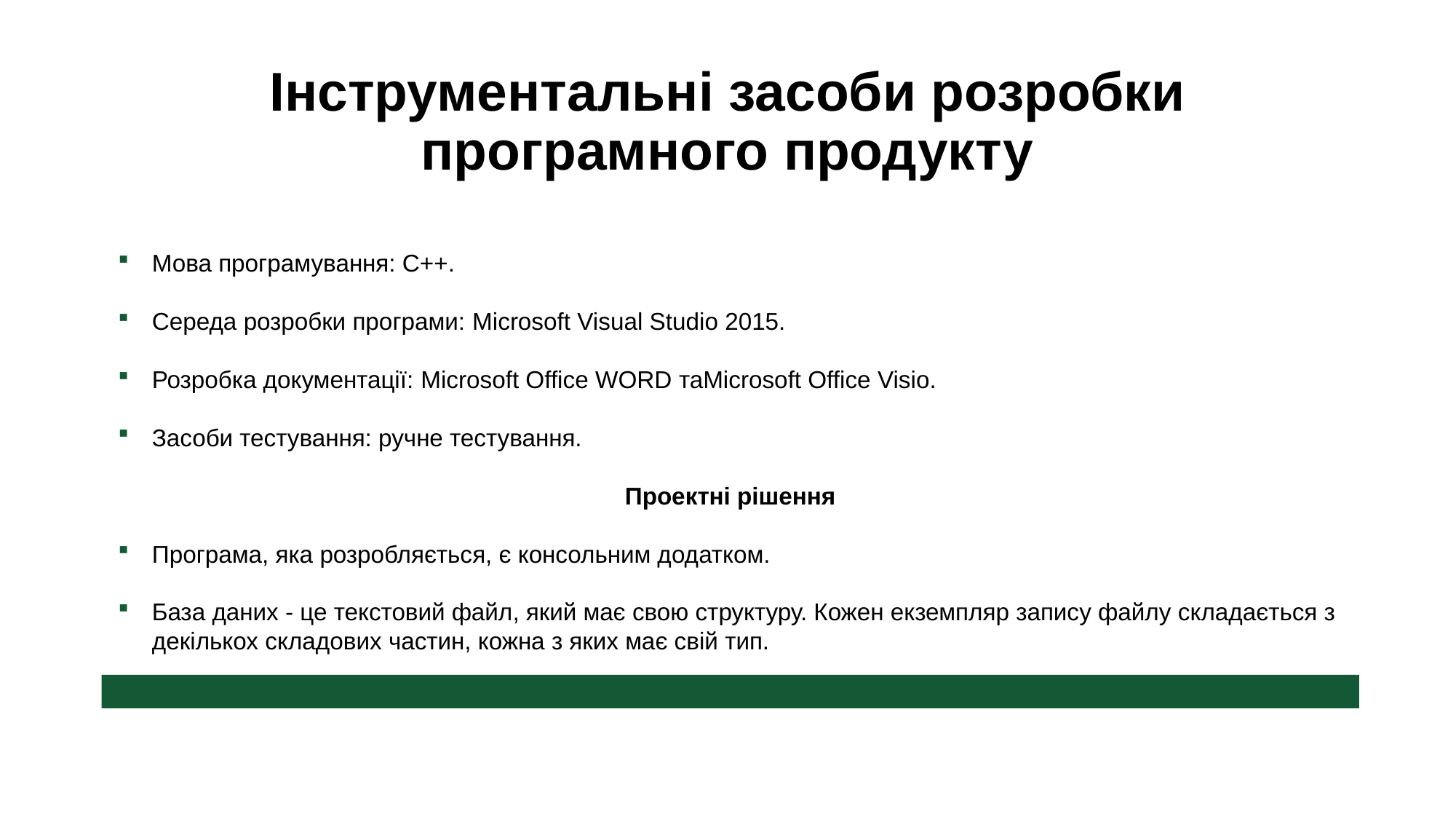

# Інструментальні засоби розробки програмного продукту
Мова програмування: С++.

Середа розробки програми: Microsoft Visual Studio 2015.

Розробка документації: Microsoft Office WORD таMicrosoft Office Visio.

Засоби тестування: ручне тестування.

Проектні рішення

Програма, яка розробляється, є консольним додатком.

База даних - це текстовий файл, який має свою структуру. Кожен екземпляр запису файлу складається з декількох складових частин, кожна з яких має свій тип.